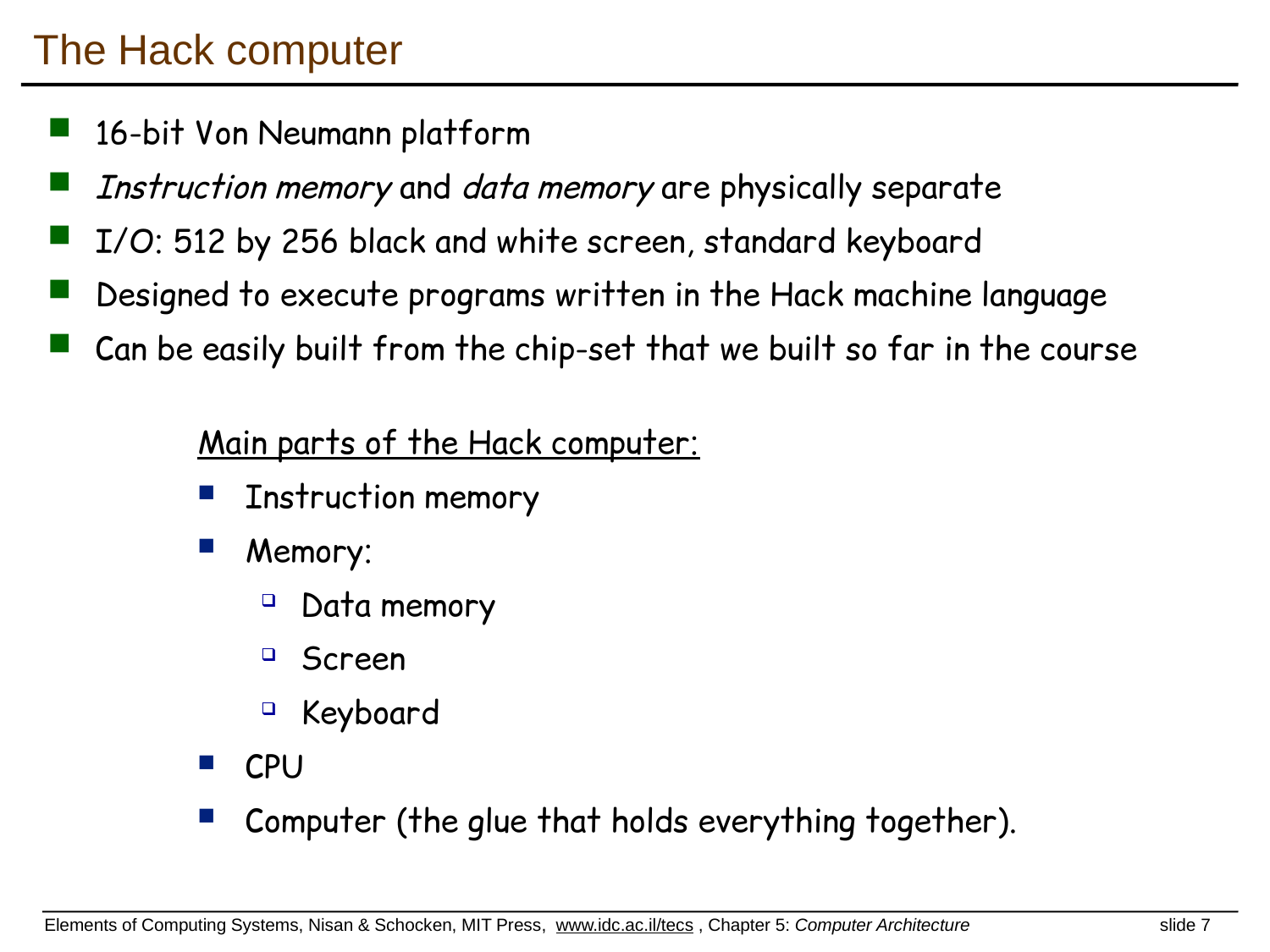

# The Hack computer
16-bit Von Neumann platform
Instruction memory and data memory are physically separate
I/O: 512 by 256 black and white screen, standard keyboard
Designed to execute programs written in the Hack machine language
Can be easily built from the chip-set that we built so far in the course
Main parts of the Hack computer:
Instruction memory
Memory:
Data memory
Screen
Keyboard
CPU
Computer (the glue that holds everything together).